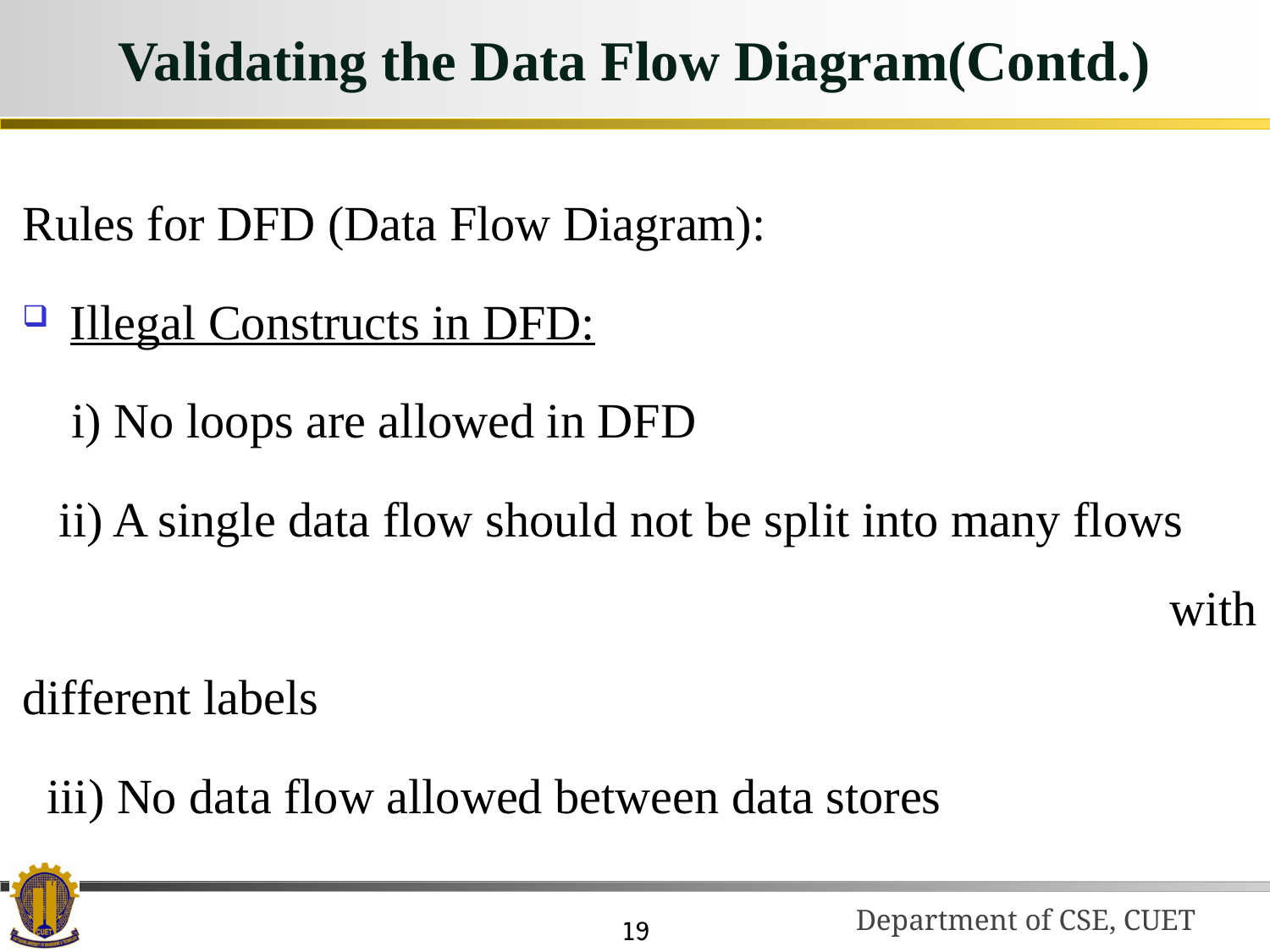

# Validating the Data Flow Diagram(Contd.)

Rules for DFD (Data Flow Diagram):
Illegal Constructs in DFD:
    i) No loops are allowed in DFD
   ii) A single data flow should not be split into many flows                                                                                  …    with different labels
  iii) No data flow allowed between data stores